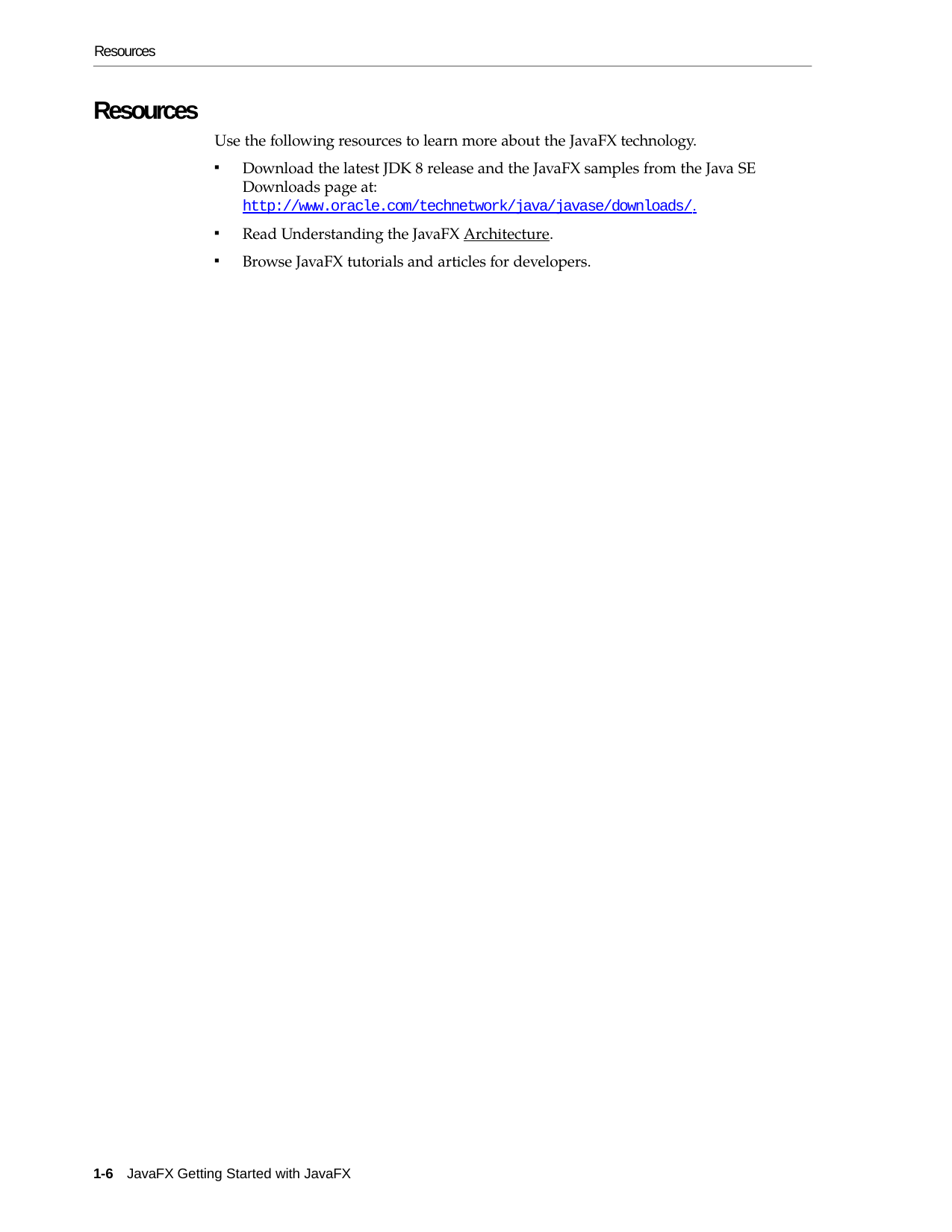

Resources
Resources
Use the following resources to learn more about the JavaFX technology.
Download the latest JDK 8 release and the JavaFX samples from the Java SE  Downloads page at:  http://www.oracle.com/technetwork/java/javase/downloads/.
Read Understanding the JavaFX Architecture.
Browse JavaFX tutorials and articles for developers.
1-6 JavaFX Getting Started with JavaFX